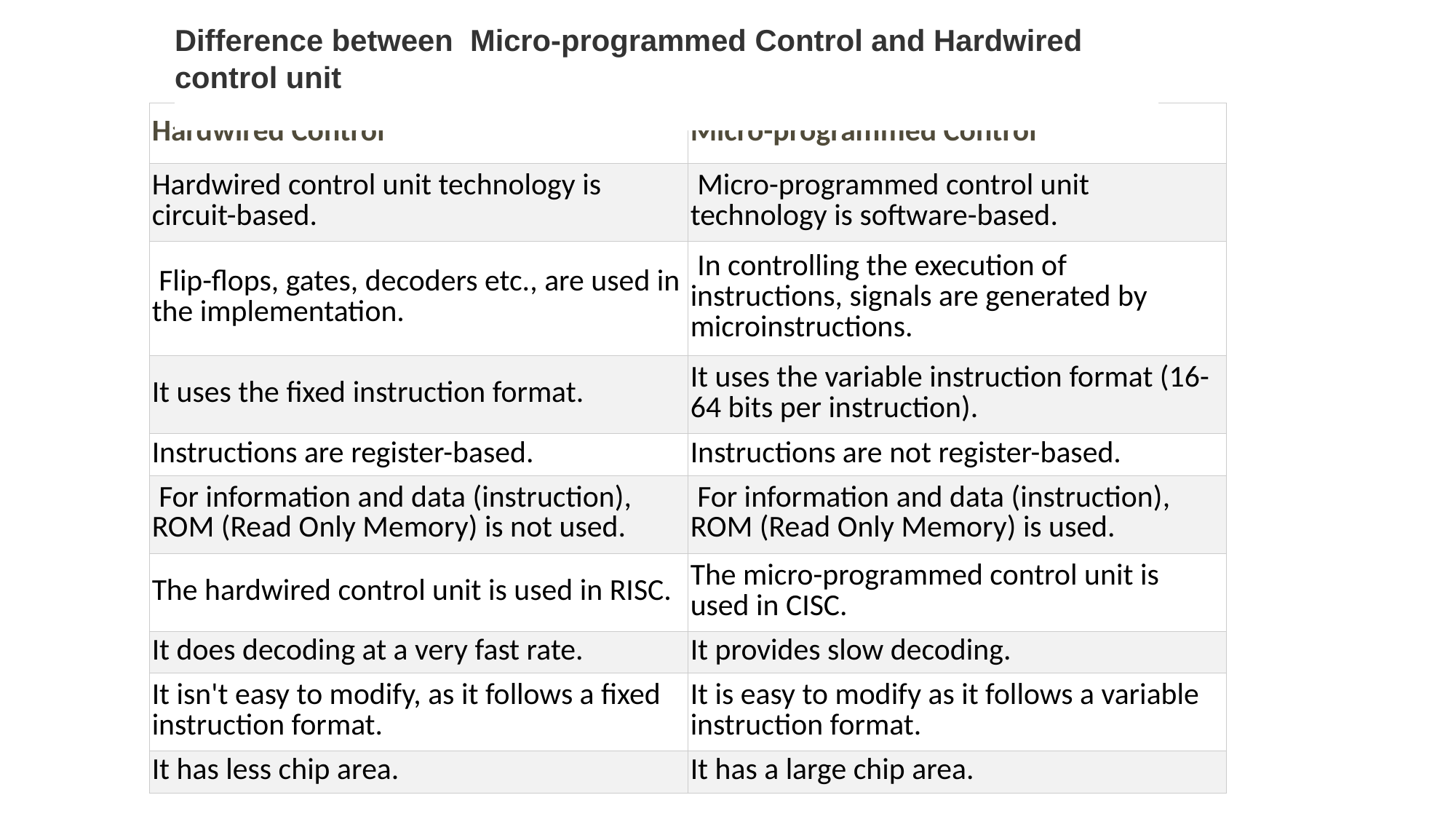

Difference between  Micro-programmed Control and Hardwired control unit

| Hardwired Control | Micro-programmed Control |
| --- | --- |
| Hardwired control unit technology is circuit-based. | Micro-programmed control unit technology is software-based. |
| Flip-flops, gates, decoders etc., are used in the implementation. | In controlling the execution of instructions, signals are generated by microinstructions. |
| It uses the fixed instruction format. | It uses the variable instruction format (16-64 bits per instruction). |
| Instructions are register-based. | Instructions are not register-based. |
| For information and data (instruction), ROM (Read Only Memory) is not used. | For information and data (instruction), ROM (Read Only Memory) is used. |
| The hardwired control unit is used in RISC. | The micro-programmed control unit is used in CISC. |
| It does decoding at a very fast rate. | It provides slow decoding. |
| It isn't easy to modify, as it follows a fixed instruction format. | It is easy to modify as it follows a variable instruction format. |
| It has less chip area. | It has a large chip area. |